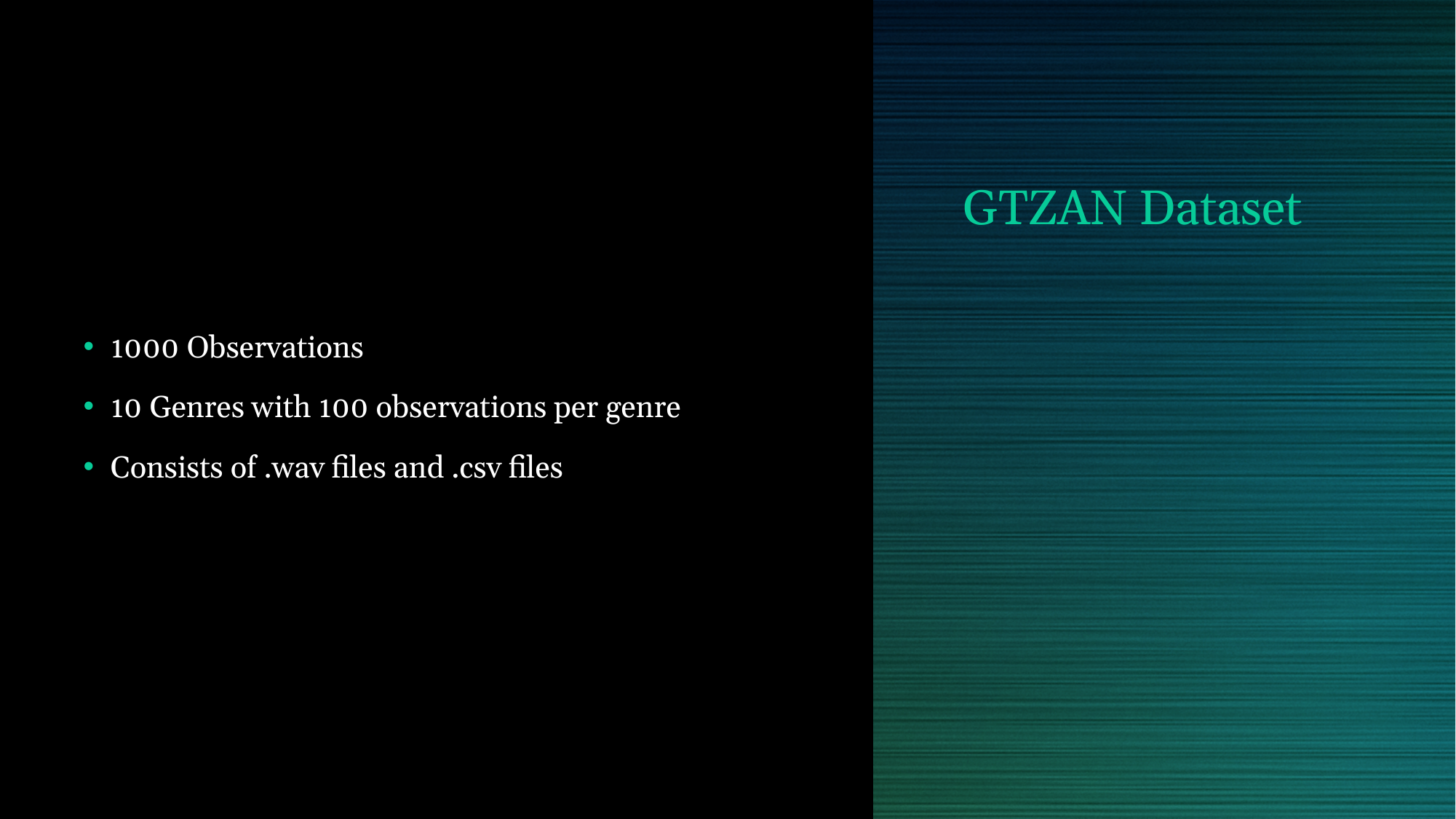

# GTZAN Dataset

1000 Observations
10 Genres with 100 observations per genre
Consists of .wav files and .csv files